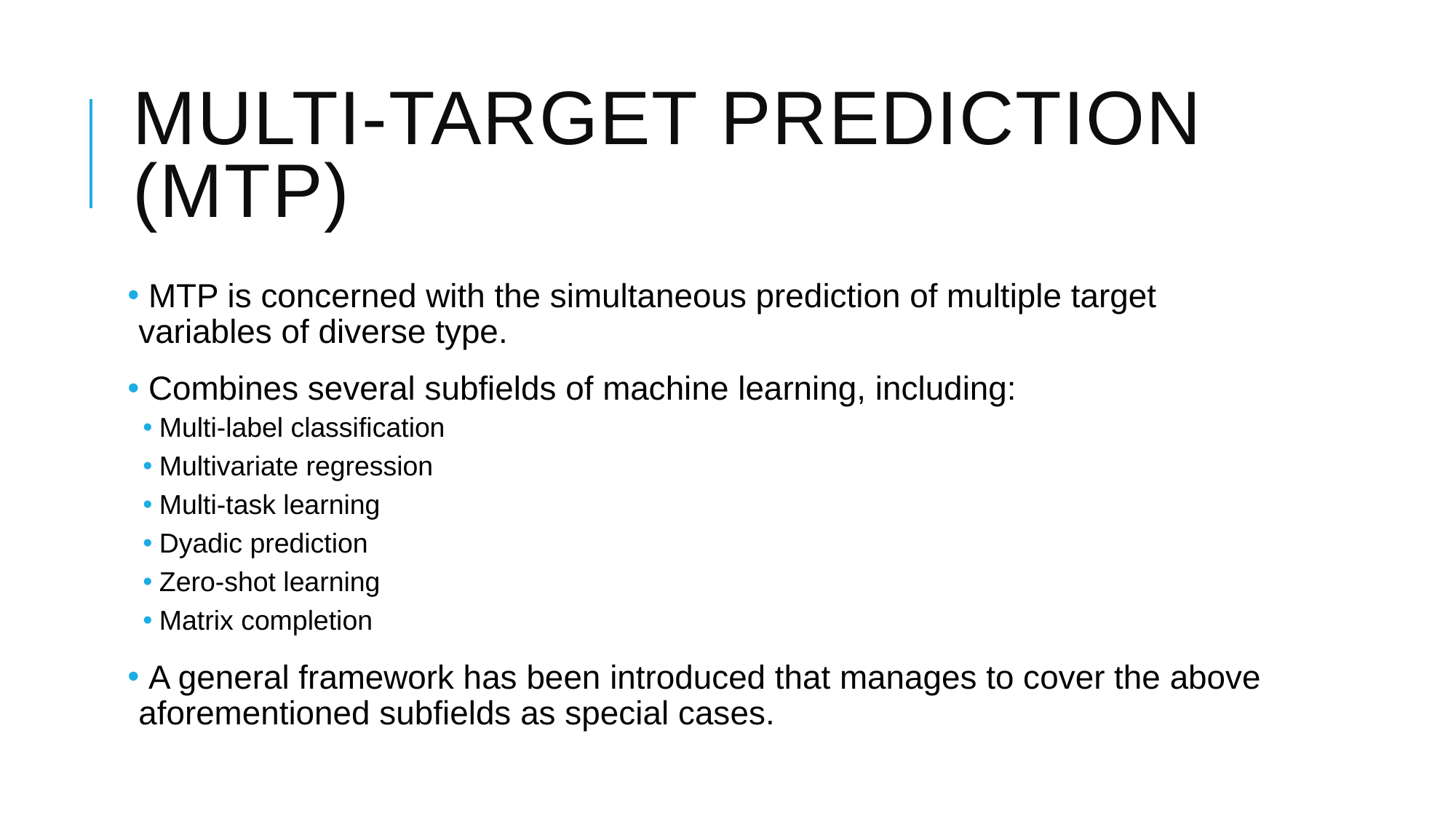

# Multi-target prediction (MTP)
 MTP is concerned with the simultaneous prediction of multiple target variables of diverse type.
 Combines several subfields of machine learning, including:
Multi-label classification
Multivariate regression
Multi-task learning
Dyadic prediction
Zero-shot learning
Matrix completion
 A general framework has been introduced that manages to cover the above aforementioned subfields as special cases.